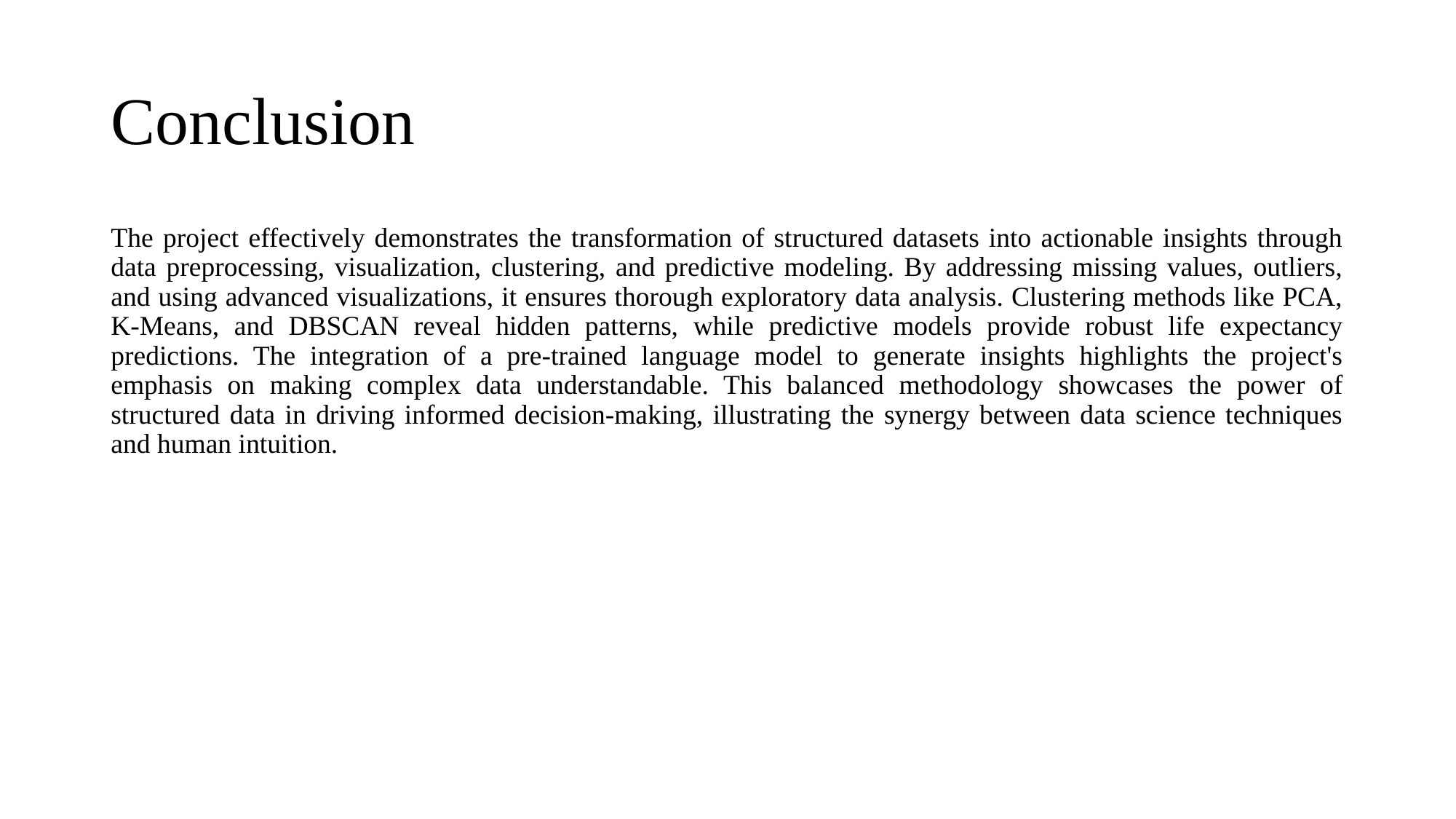

# Conclusion
The project effectively demonstrates the transformation of structured datasets into actionable insights through data preprocessing, visualization, clustering, and predictive modeling. By addressing missing values, outliers, and using advanced visualizations, it ensures thorough exploratory data analysis. Clustering methods like PCA, K-Means, and DBSCAN reveal hidden patterns, while predictive models provide robust life expectancy predictions. The integration of a pre-trained language model to generate insights highlights the project's emphasis on making complex data understandable. This balanced methodology showcases the power of structured data in driving informed decision-making, illustrating the synergy between data science techniques and human intuition.